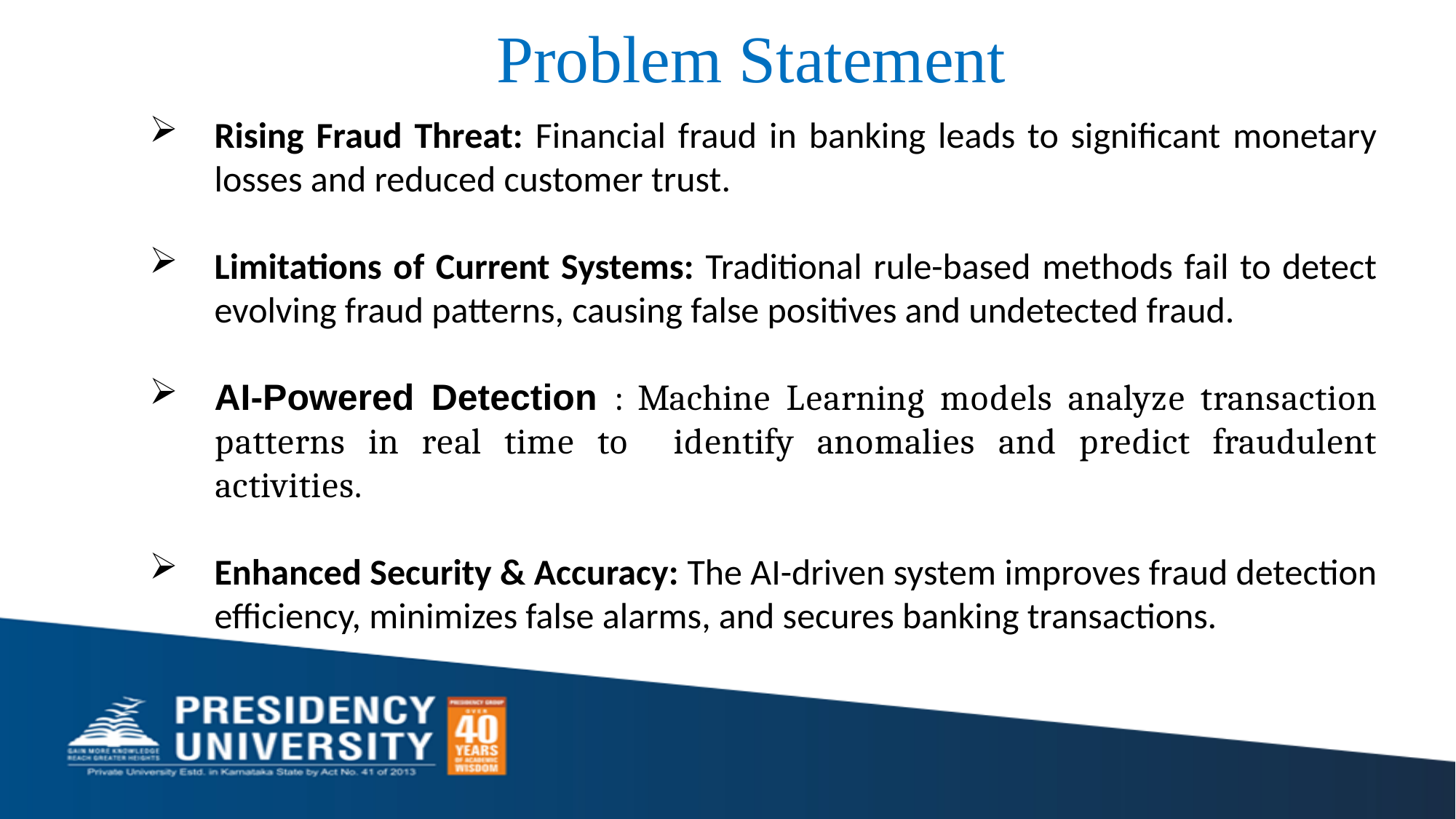

# Problem Statement
Rising Fraud Threat: Financial fraud in banking leads to significant monetary losses and reduced customer trust.

Limitations of Current Systems: Traditional rule-based methods fail to detect evolving fraud patterns, causing false positives and undetected fraud.

AI-Powered Detection : Machine Learning models analyze transaction patterns in real time to  identify anomalies and predict fraudulent activities.

Enhanced Security & Accuracy: The AI-driven system improves fraud detection efficiency, minimizes false alarms, and secures banking transactions.